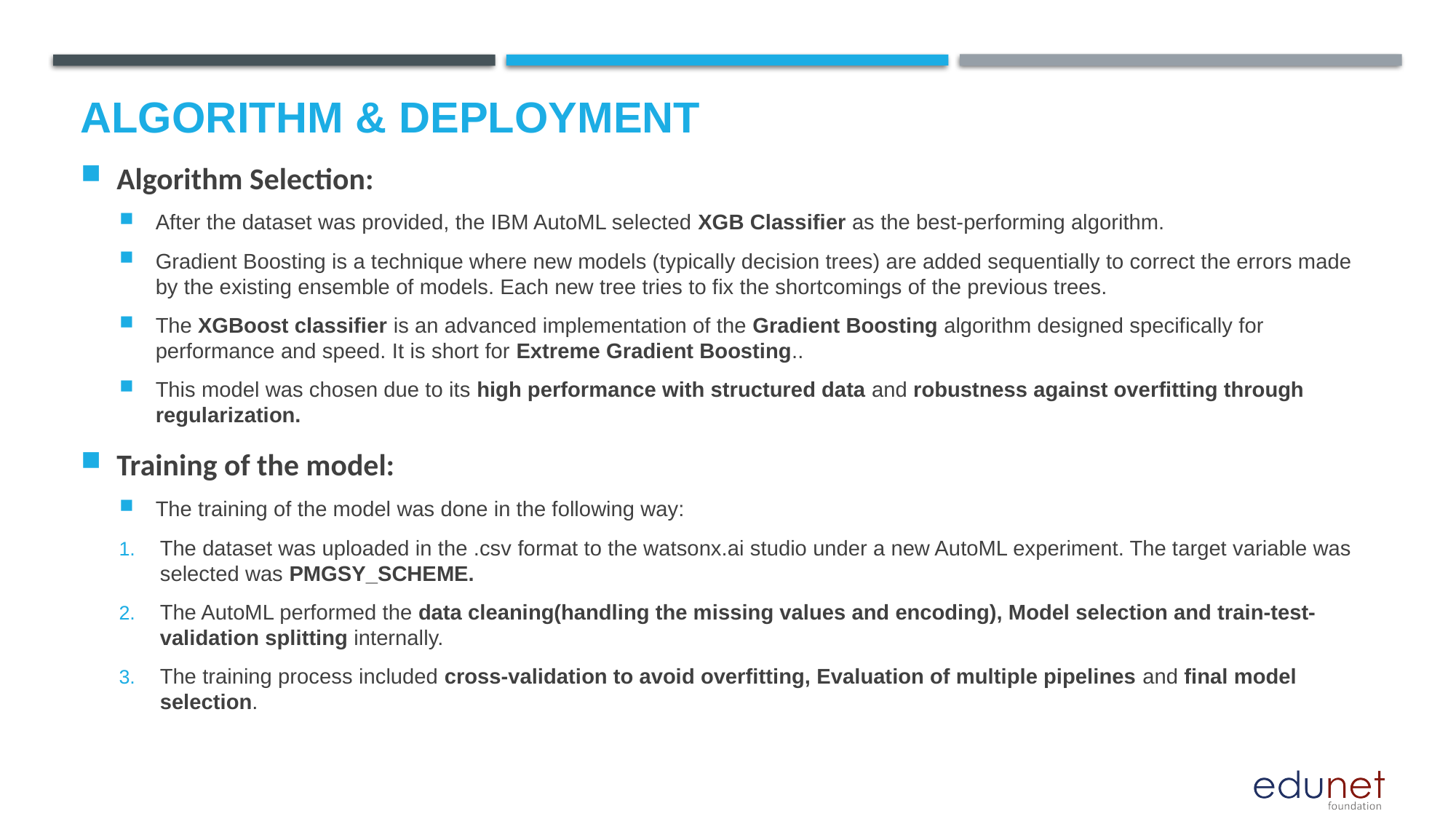

# Algorithm & Deployment
Algorithm Selection:
After the dataset was provided, the IBM AutoML selected XGB Classifier as the best-performing algorithm.
Gradient Boosting is a technique where new models (typically decision trees) are added sequentially to correct the errors made by the existing ensemble of models. Each new tree tries to fix the shortcomings of the previous trees.
The XGBoost classifier is an advanced implementation of the Gradient Boosting algorithm designed specifically for performance and speed. It is short for Extreme Gradient Boosting..
This model was chosen due to its high performance with structured data and robustness against overfitting through regularization.
Training of the model:
The training of the model was done in the following way:
The dataset was uploaded in the .csv format to the watsonx.ai studio under a new AutoML experiment. The target variable was selected was PMGSY_SCHEME.
The AutoML performed the data cleaning(handling the missing values and encoding), Model selection and train-test-validation splitting internally.
The training process included cross-validation to avoid overfitting, Evaluation of multiple pipelines and final model selection.